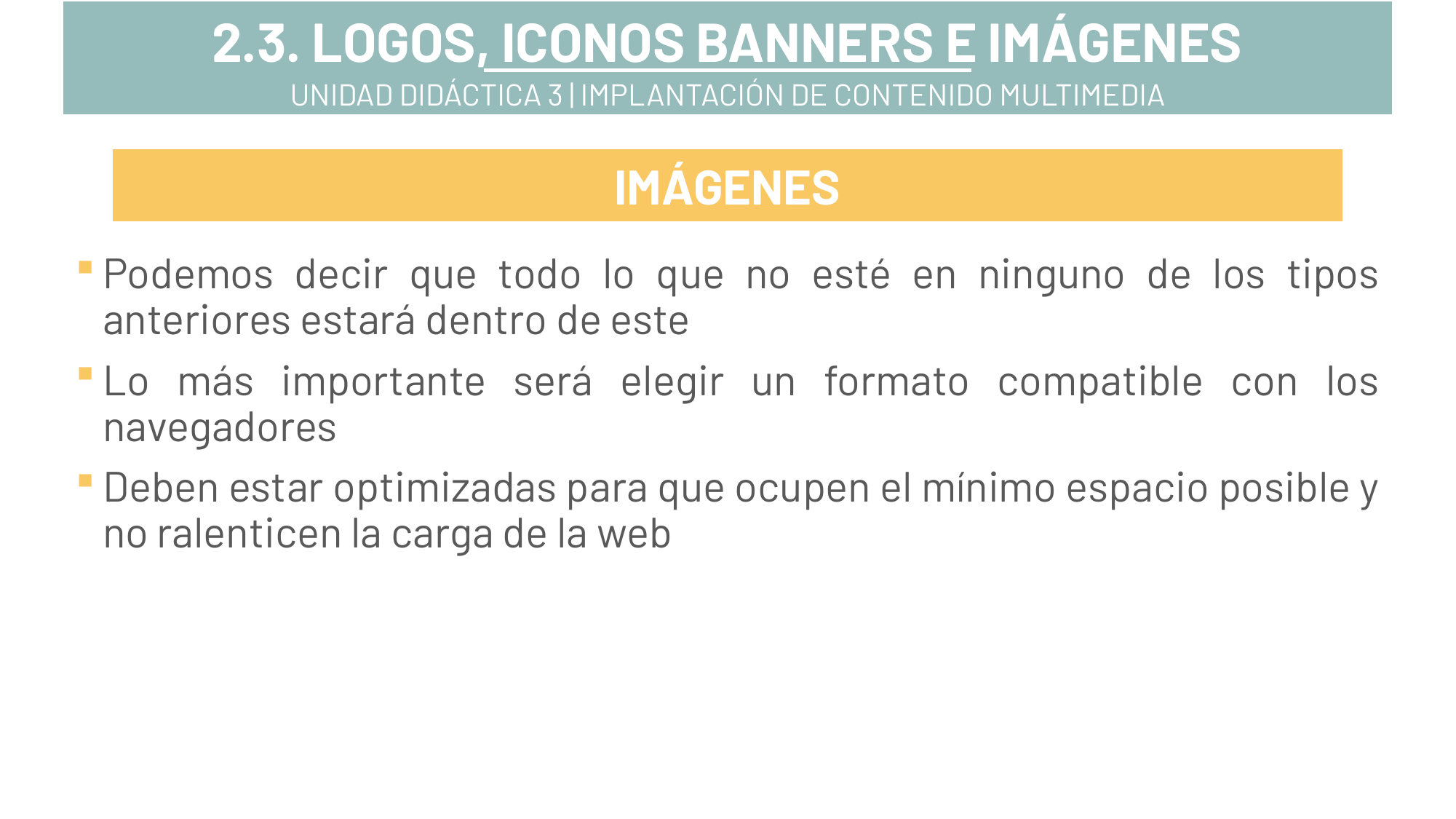

2.3. LOGOS, ICONOS BANNERS E IMÁGENES
UNIDAD DIDÁCTICA 3 | IMPLANTACIÓN DE CONTENIDO MULTIMEDIA
IMÁGENES

Podemos decir que todo lo que no esté en ninguno de los tipos anteriores estará dentro de este
Lo más importante será elegir un formato compatible con los navegadores
Deben estar optimizadas para que ocupen el mínimo espacio posible y no ralenticen la carga de la web